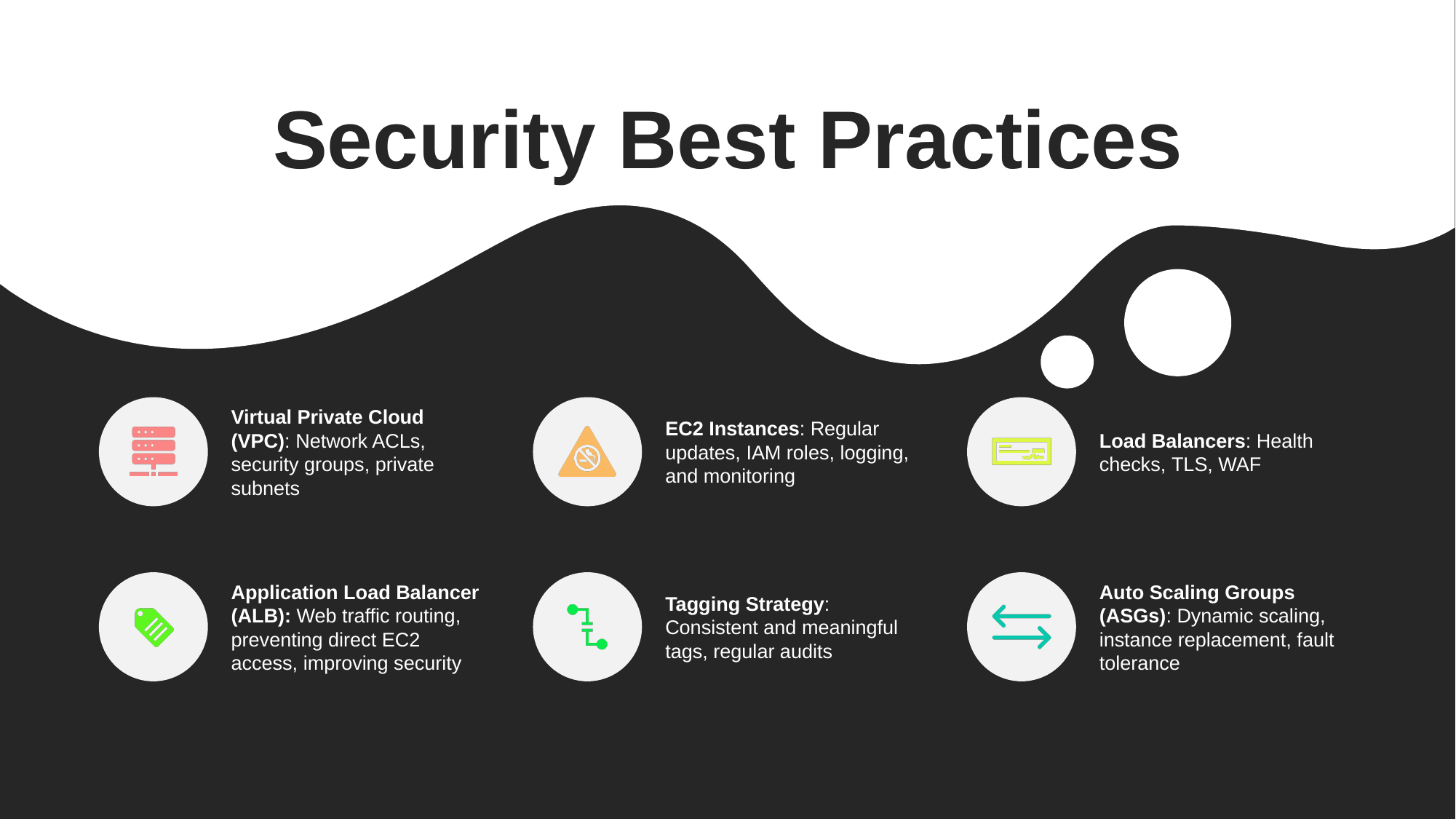

# Security Best Practices

Virtual Private Cloud (VPC): Network ACLs, security groups, private subnets
EC2 Instances: Regular updates, IAM roles, logging, and monitoring
Load Balancers: Health checks, TLS, WAF
Application Load Balancer (ALB): Web traffic routing, preventing direct EC2 access, improving security
Tagging Strategy: Consistent and meaningful tags, regular audits
Auto Scaling Groups (ASGs): Dynamic scaling, instance replacement, fault tolerance